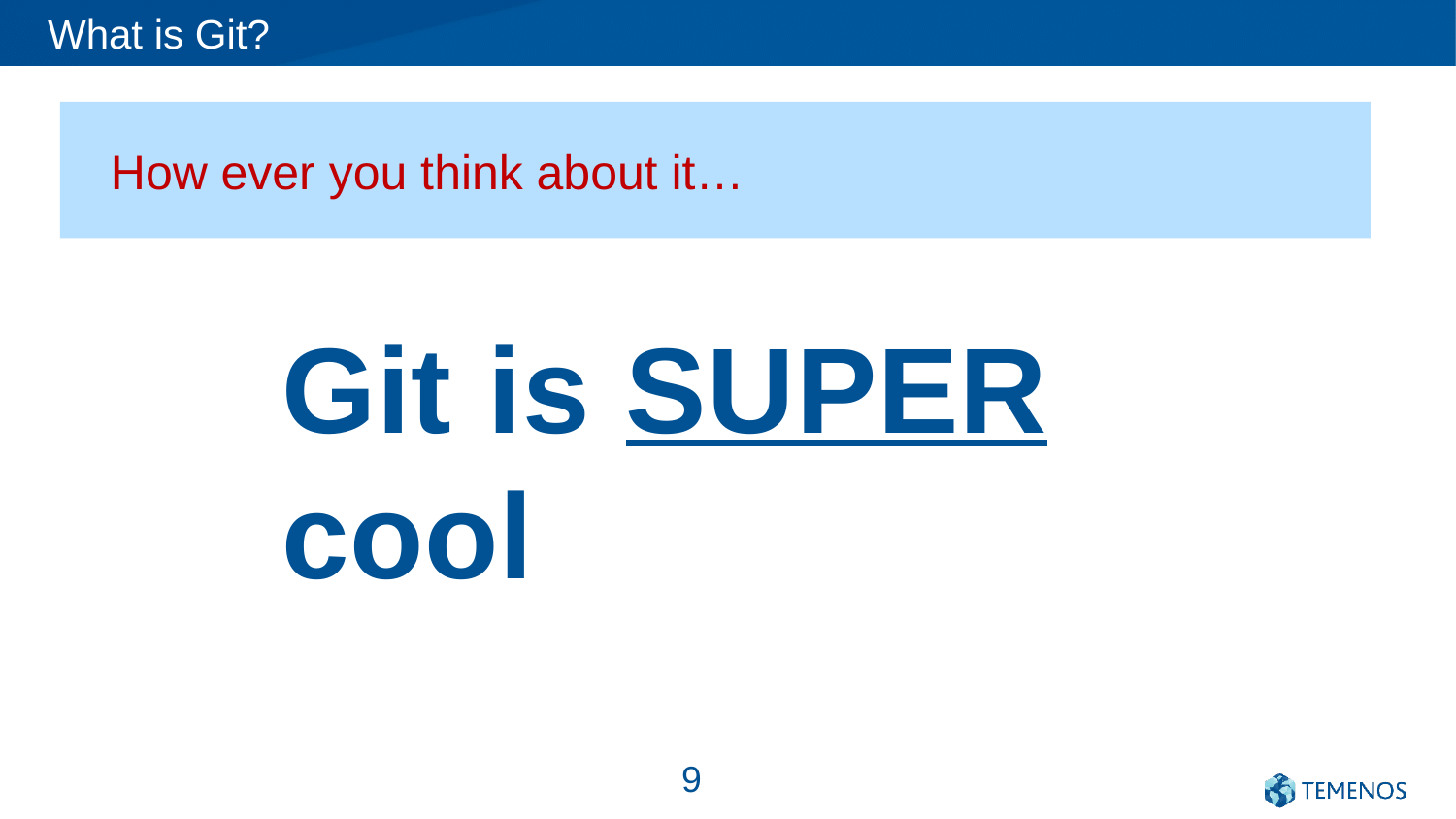

# What is Git?
How ever you think about it…
Git is SUPER cool
9